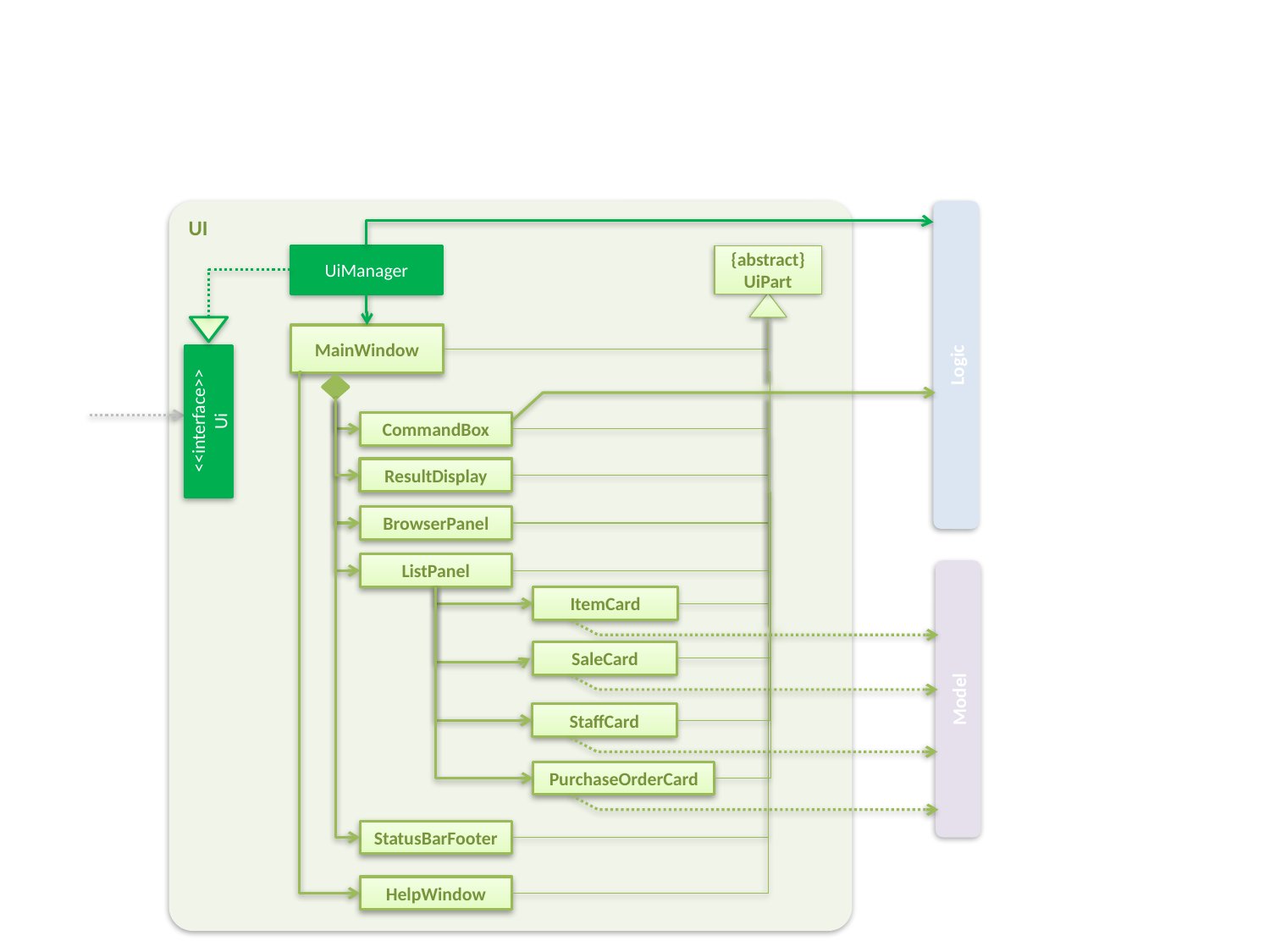

UI
UiManager
{abstract}
UiPart

MainWindow
Logic

<<interface>>
Ui
CommandBox
ResultDisplay
BrowserPanel
ListPanel
ItemCard

SaleCard

Model
StaffCard

PurchaseOrderCard

StatusBarFooter
HelpWindow